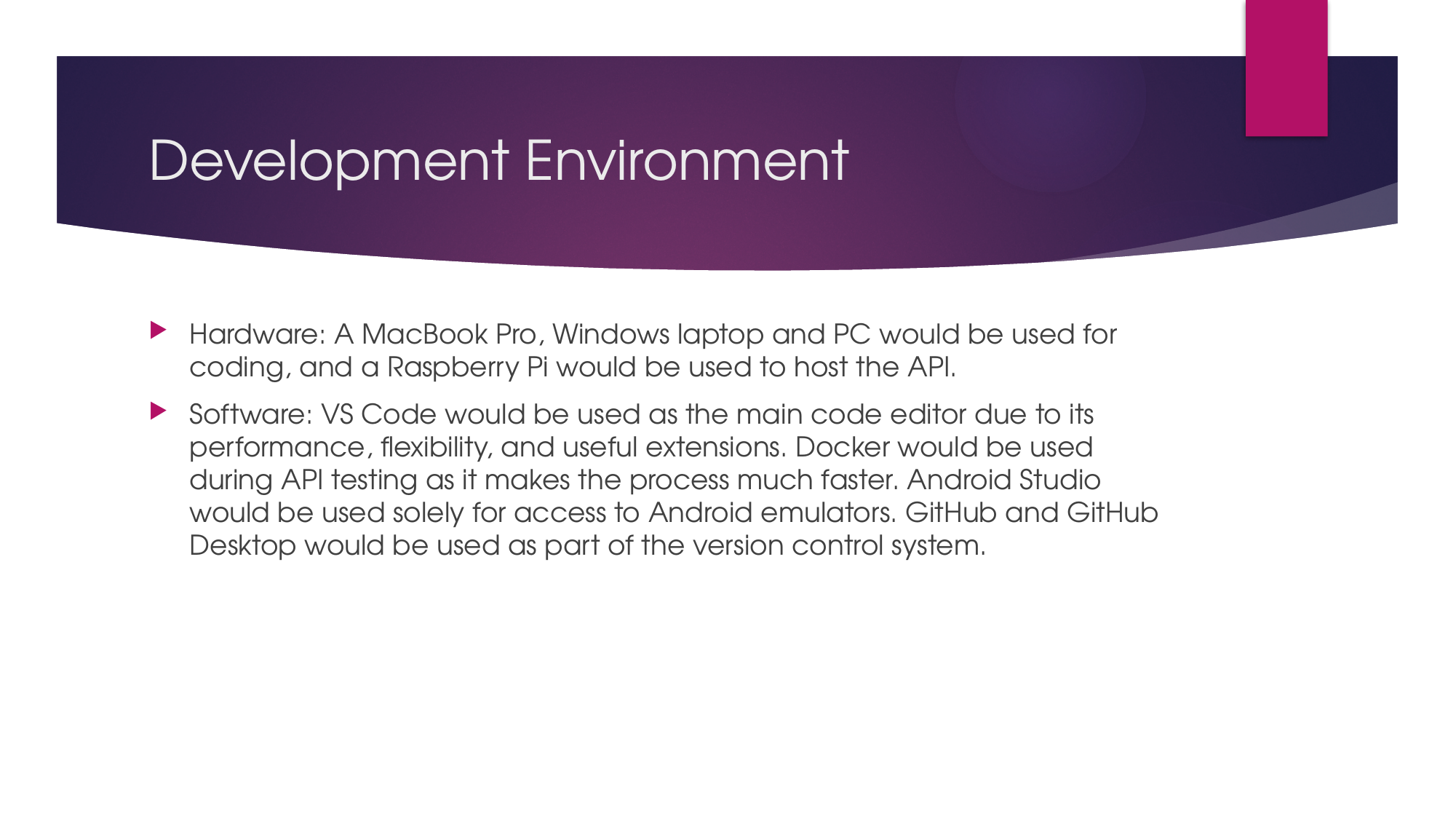

# Development Environment
Hardware: A MacBook Pro, Windows laptop and PC would be used for coding, and a Raspberry Pi would be used to host the API.
Software: VS Code would be used as the main code editor due to its performance, flexibility, and useful extensions. Docker would be used during API testing as it makes the process much faster. Android Studio would be used solely for access to Android emulators. GitHub and GitHub Desktop would be used as part of the version control system.